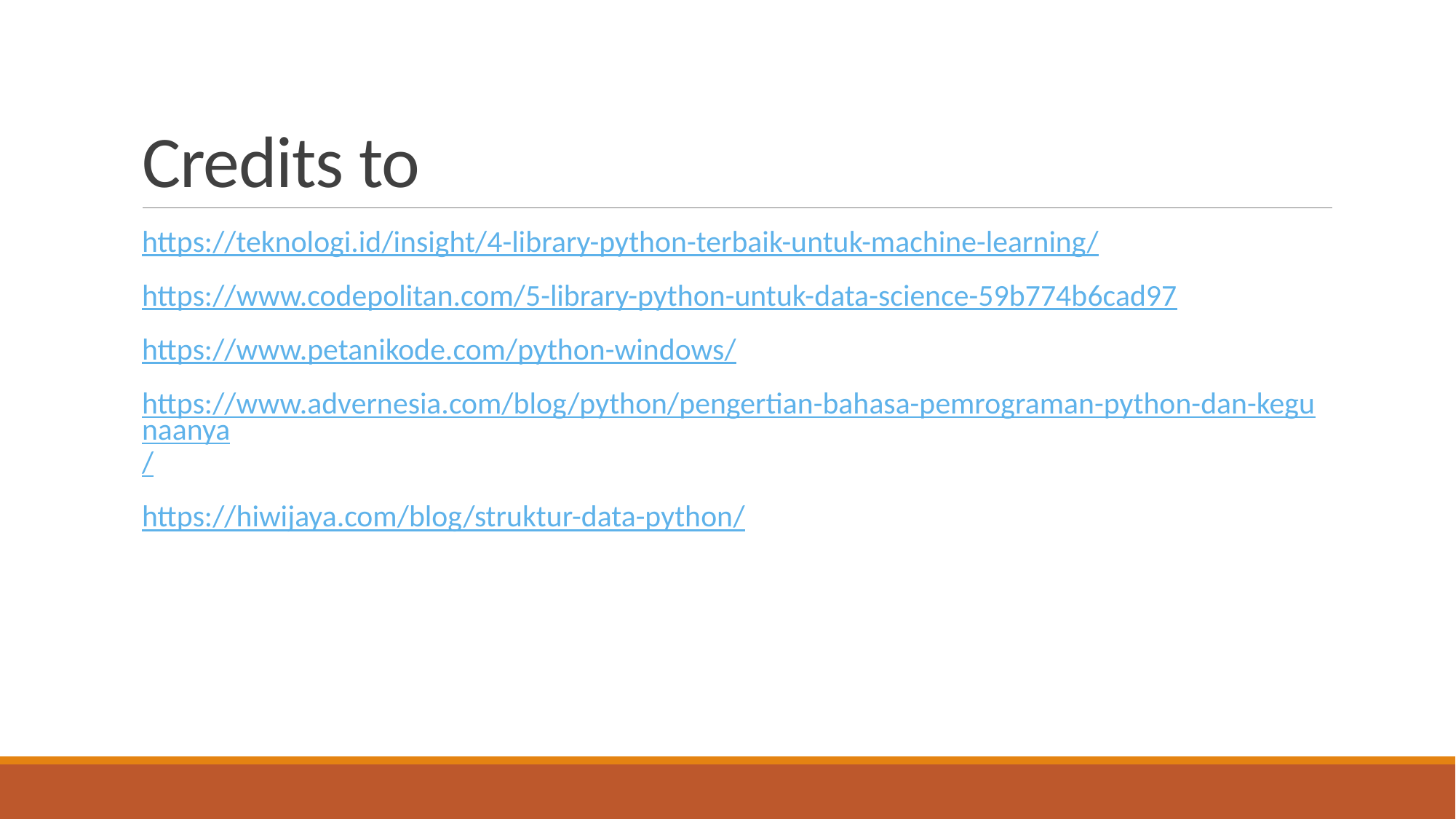

# Credits to
https://teknologi.id/insight/4-library-python-terbaik-untuk-machine-learning/
https://www.codepolitan.com/5-library-python-untuk-data-science-59b774b6cad97
https://www.petanikode.com/python-windows/
https://www.advernesia.com/blog/python/pengertian-bahasa-pemrograman-python-dan-kegunaanya/
https://hiwijaya.com/blog/struktur-data-python/